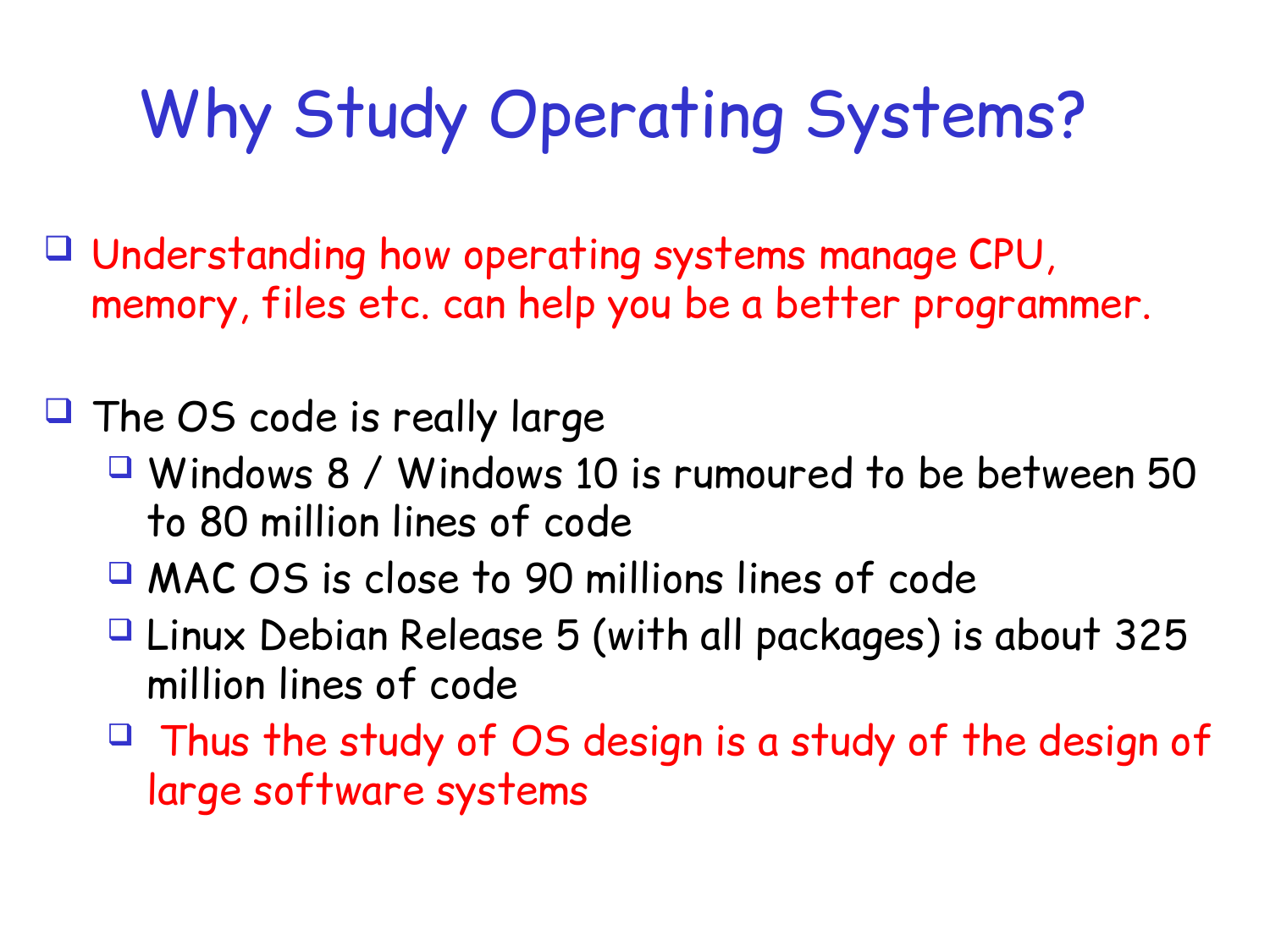

# Why Study Operating Systems?
Understanding how operating systems manage CPU, memory, files etc. can help you be a better programmer.

The OS code is really large
Windows 8 / Windows 10 is rumoured to be between 50 to 80 million lines of code
MAC OS is close to 90 millions lines of code
Linux Debian Release 5 (with all packages) is about 325 million lines of code
 Thus the study of OS design is a study of the design of large software systems